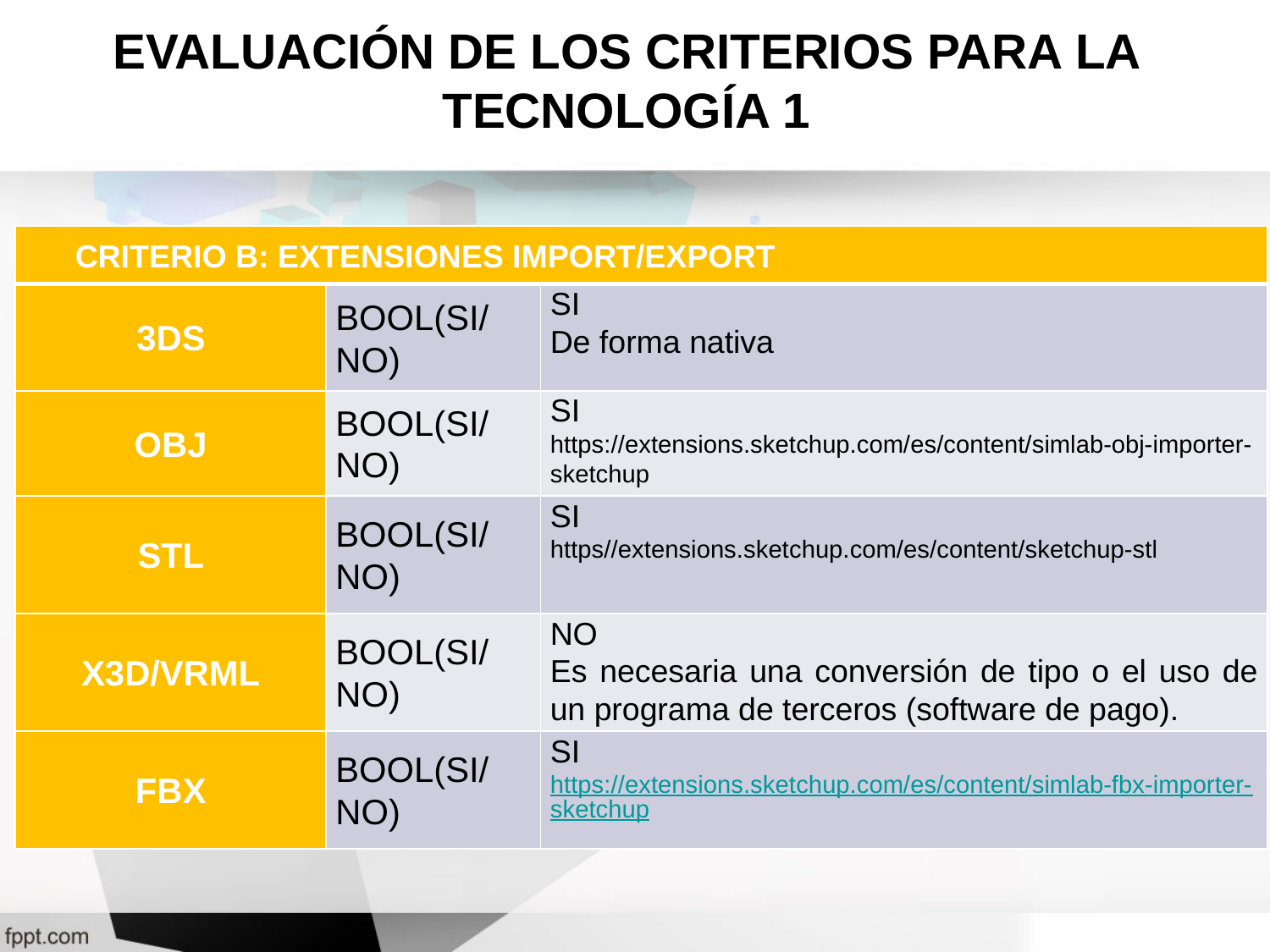

# EVALUACIÓN DE LOS CRITERIOS PARA LA TECNOLOGÍA 1
| CRITERIO B: EXTENSIONES IMPORT/EXPORT |  |  |
| --- | --- | --- |
| 3DS | BOOL(SI/NO) | SI De forma nativa |
| OBJ | BOOL(SI/NO) | SI https://extensions.sketchup.com/es/content/simlab-obj-importer-sketchup |
| STL | BOOL(SI/NO) | SI https//extensions.sketchup.com/es/content/sketchup-stl |
| X3D/VRML | BOOL(SI/NO) | NO Es necesaria una conversión de tipo o el uso de un programa de terceros (software de pago). |
| FBX | BOOL(SI/NO) | SI https://extensions.sketchup.com/es/content/simlab-fbx-importer-sketchup |